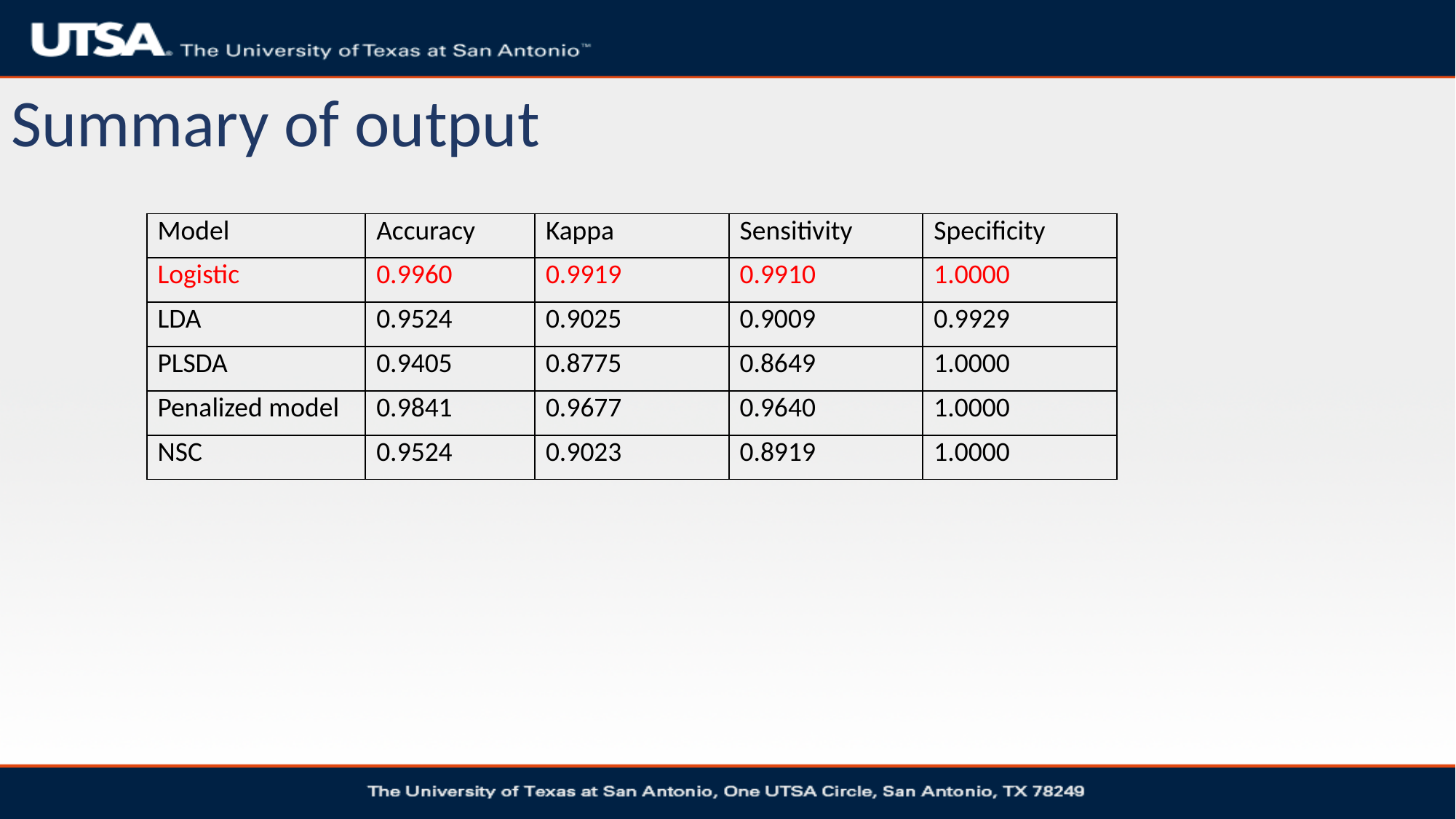

# Summary of output
| Model | Accuracy | Kappa | Sensitivity | Specificity |
| --- | --- | --- | --- | --- |
| Logistic | 0.9960 | 0.9919 | 0.9910 | 1.0000 |
| LDA | 0.9524 | 0.9025 | 0.9009 | 0.9929 |
| PLSDA | 0.9405 | 0.8775 | 0.8649 | 1.0000 |
| Penalized model | 0.9841 | 0.9677 | 0.9640 | 1.0000 |
| NSC | 0.9524 | 0.9023 | 0.8919 | 1.0000 |